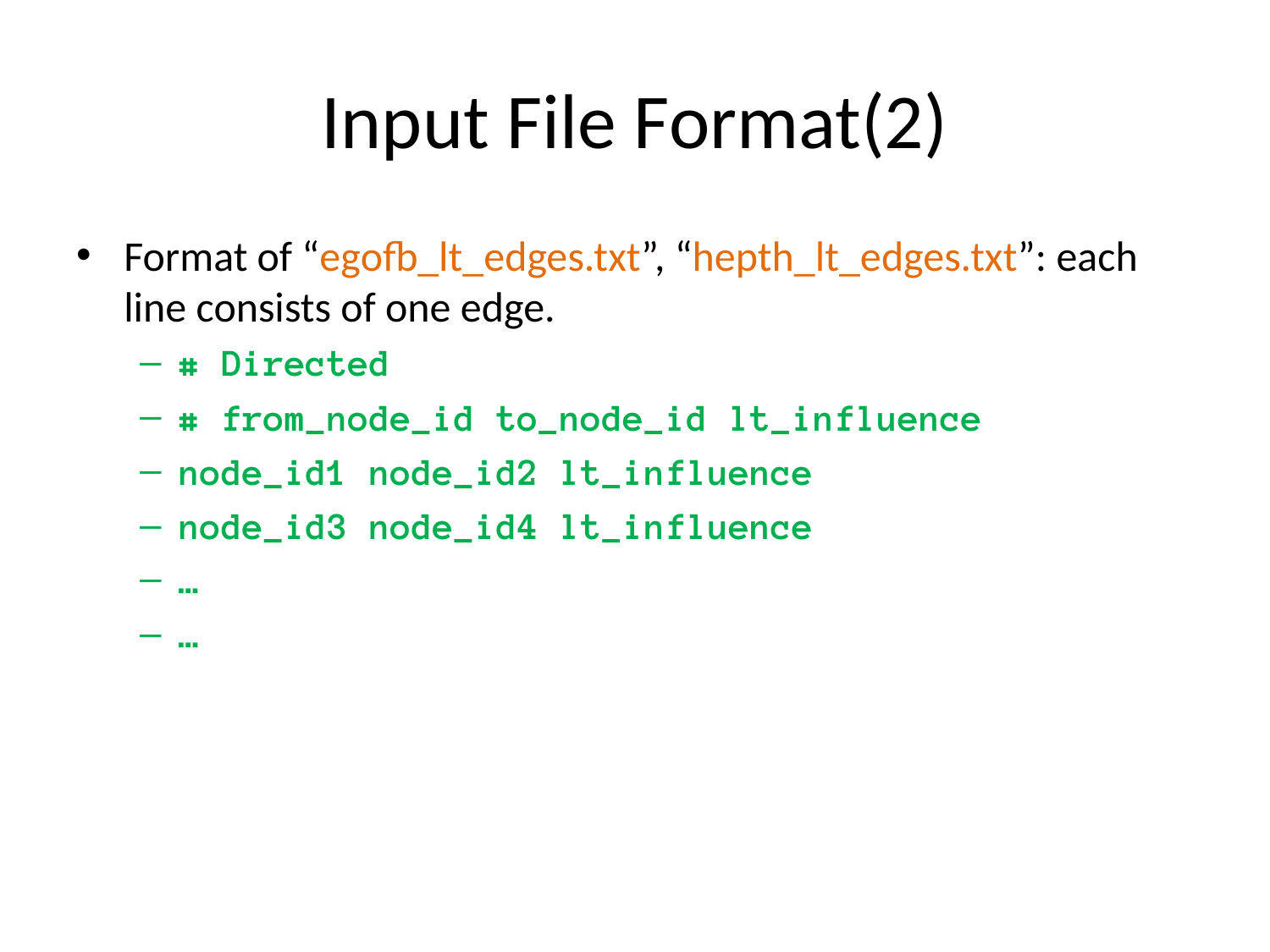

# Input File Format(2)
Format of “egofb_lt_edges.txt”, “hepth_lt_edges.txt”: each line consists of one edge.
# Directed
# from_node_id to_node_id lt_influence
node_id1 node_id2 lt_influence
node_id3 node_id4 lt_influence
…
…